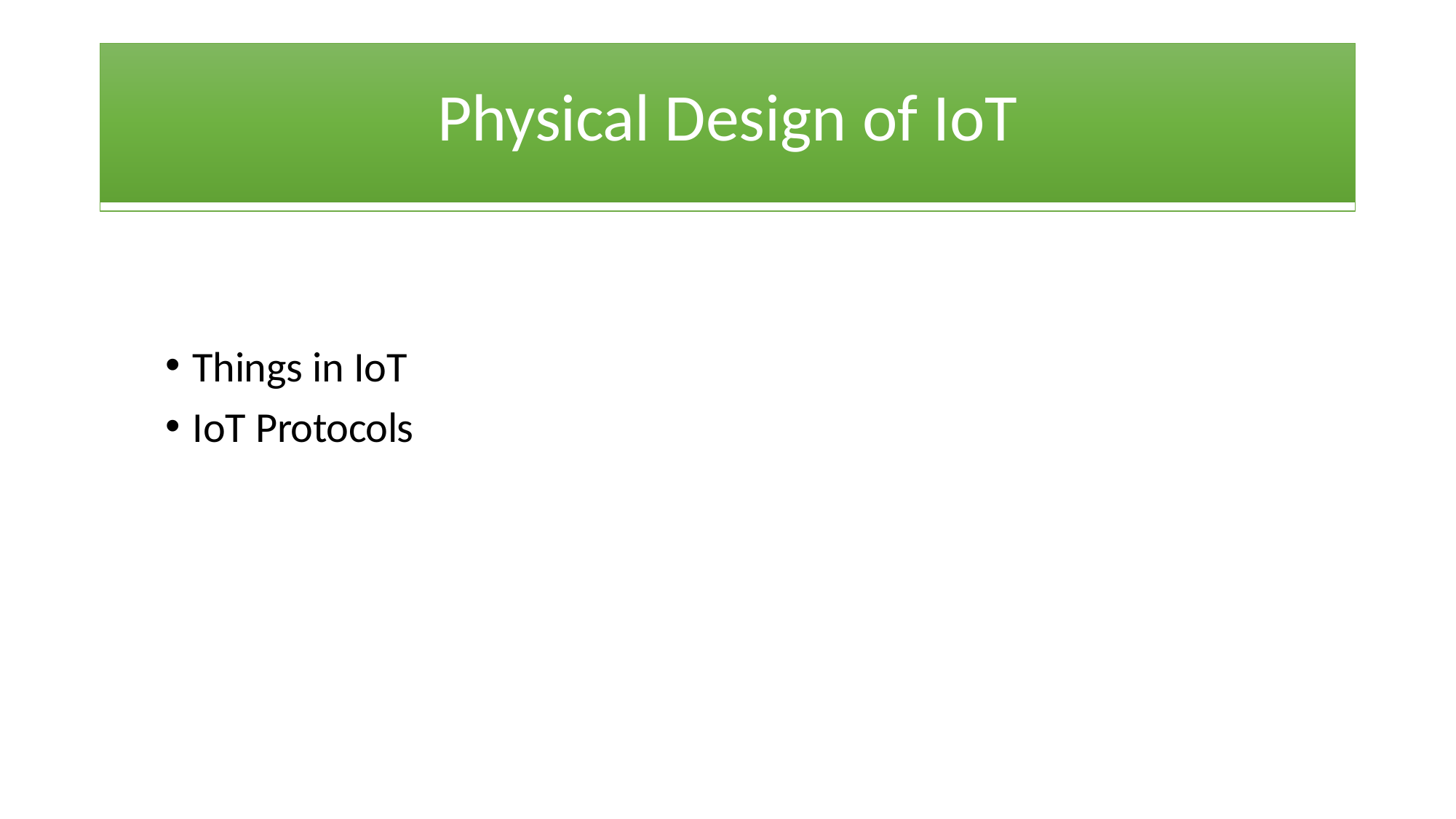

# Physical Design of IoT
Things in IoT
IoT Protocols